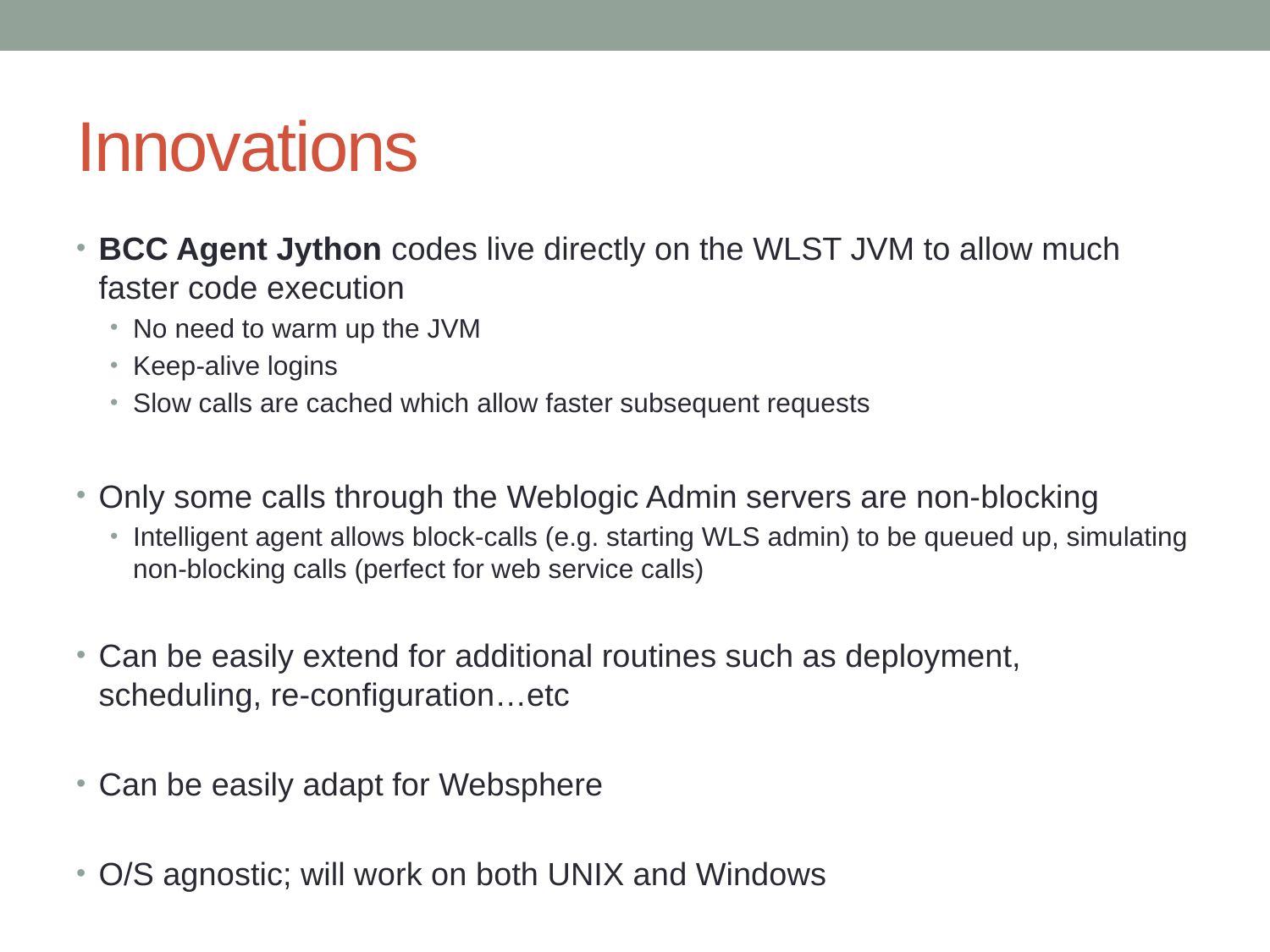

# Innovations
BCC Agent Jython codes live directly on the WLST JVM to allow much faster code execution
No need to warm up the JVM
Keep-alive logins
Slow calls are cached which allow faster subsequent requests

Only some calls through the Weblogic Admin servers are non-blocking
Intelligent agent allows block-calls (e.g. starting WLS admin) to be queued up, simulating non-blocking calls (perfect for web service calls)

Can be easily extend for additional routines such as deployment, scheduling, re-configuration…etc

Can be easily adapt for Websphere

O/S agnostic; will work on both UNIX and Windows